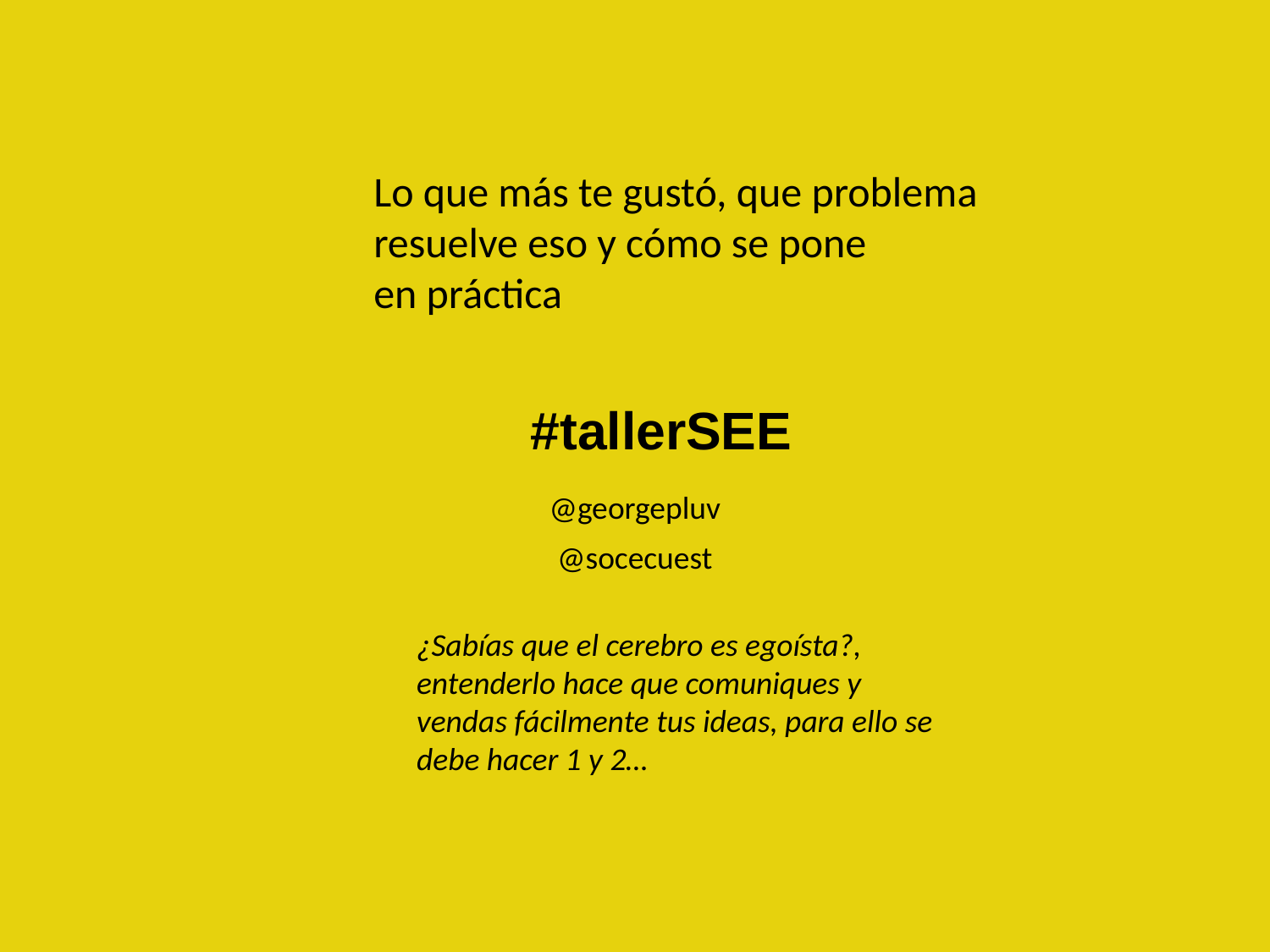

Lo que más te gustó, que problema resuelve eso y cómo se pone
en práctica
#tallerSEE

@georgepluv
@socecuest
¿Sabías que el cerebro es egoísta?, entenderlo hace que comuniques y vendas fácilmente tus ideas, para ello se debe hacer 1 y 2…